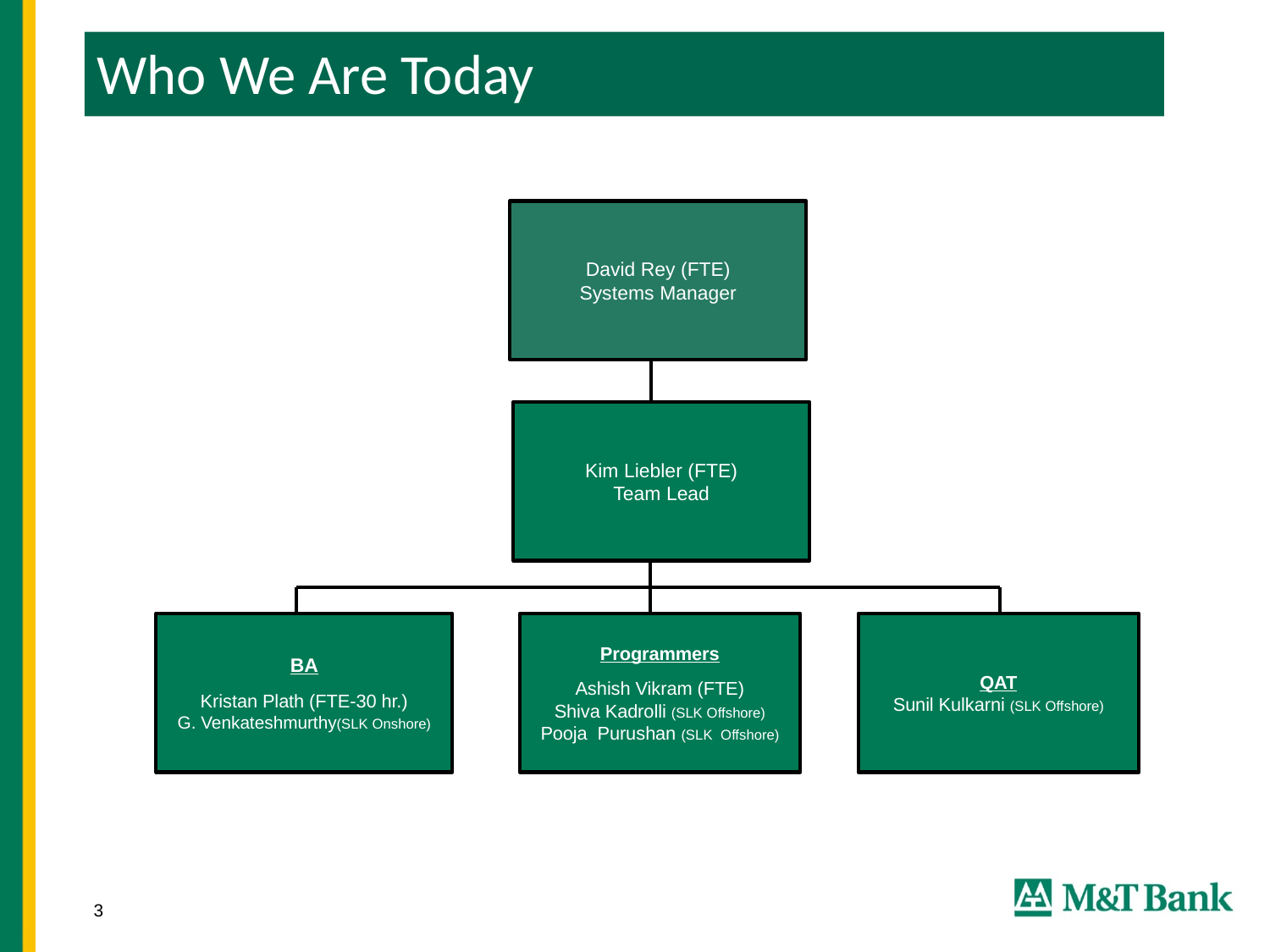

Who We Are Today
David Rey (FTE)
Systems Manager
Kim Liebler (FTE)
Team Lead
BA

Kristan Plath (FTE-30 hr.)
G. Venkateshmurthy(SLK Onshore)
Programmers

Ashish Vikram (FTE)
Shiva Kadrolli (SLK Offshore)
Pooja  Purushan (SLK  Offshore)
QAT
Sunil Kulkarni (SLK Offshore)